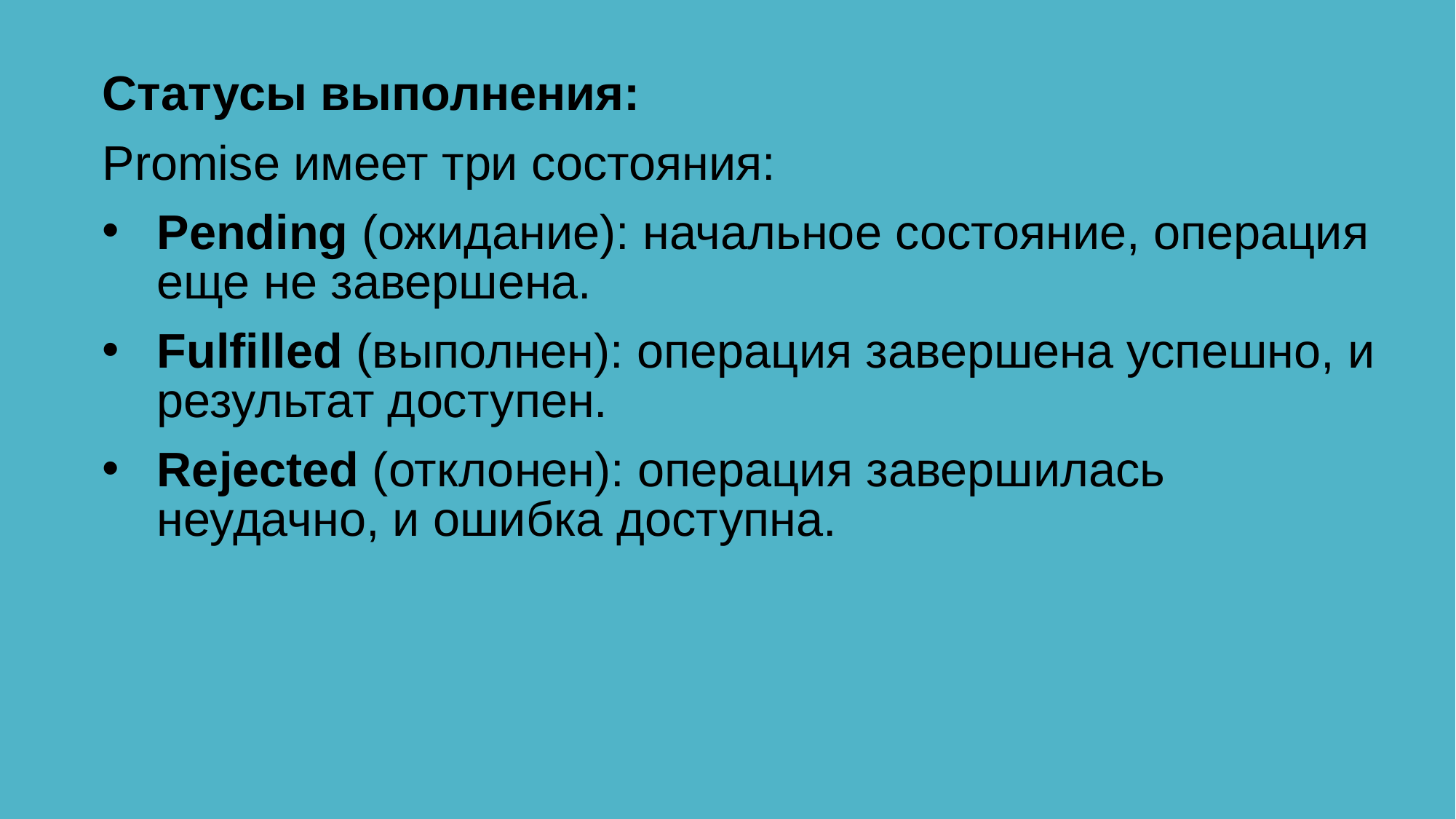

Статусы выполнения:
Promise имеет три состояния:
Pending (ожидание): начальное состояние, операция еще не завершена.
Fulfilled (выполнен): операция завершена успешно, и результат доступен.
Rejected (отклонен): операция завершилась неудачно, и ошибка доступна.